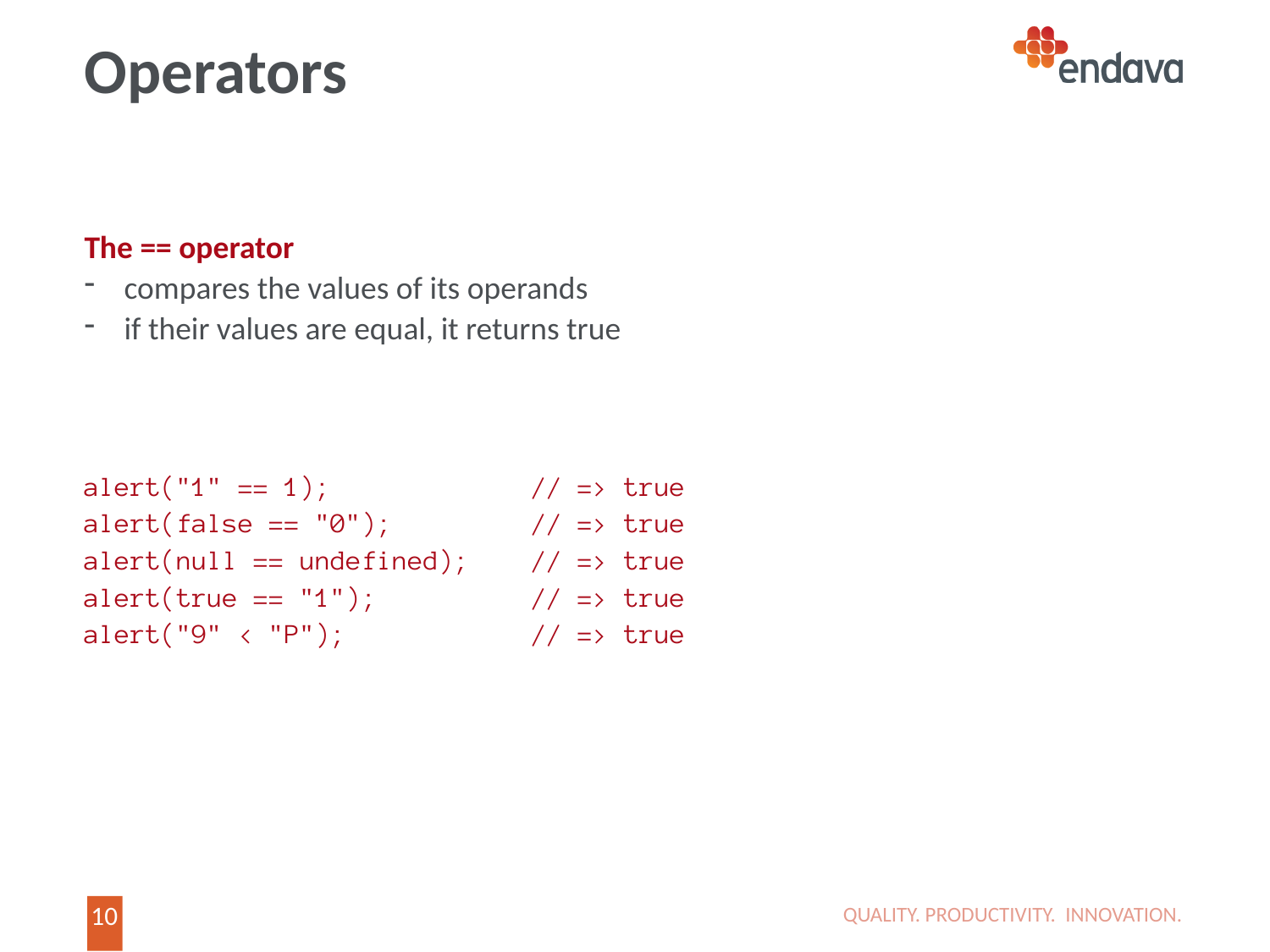

# Operators
The == operator
compares the values of its operands
if their values are equal, it returns true

alert("1" == 1);             // => true
alert(false == "0");         // => true
alert(null == undefined);    // => true
alert(true == "1");          // => true
alert("9" < "P");            // => true
QUALITY. PRODUCTIVITY.  INNOVATION.